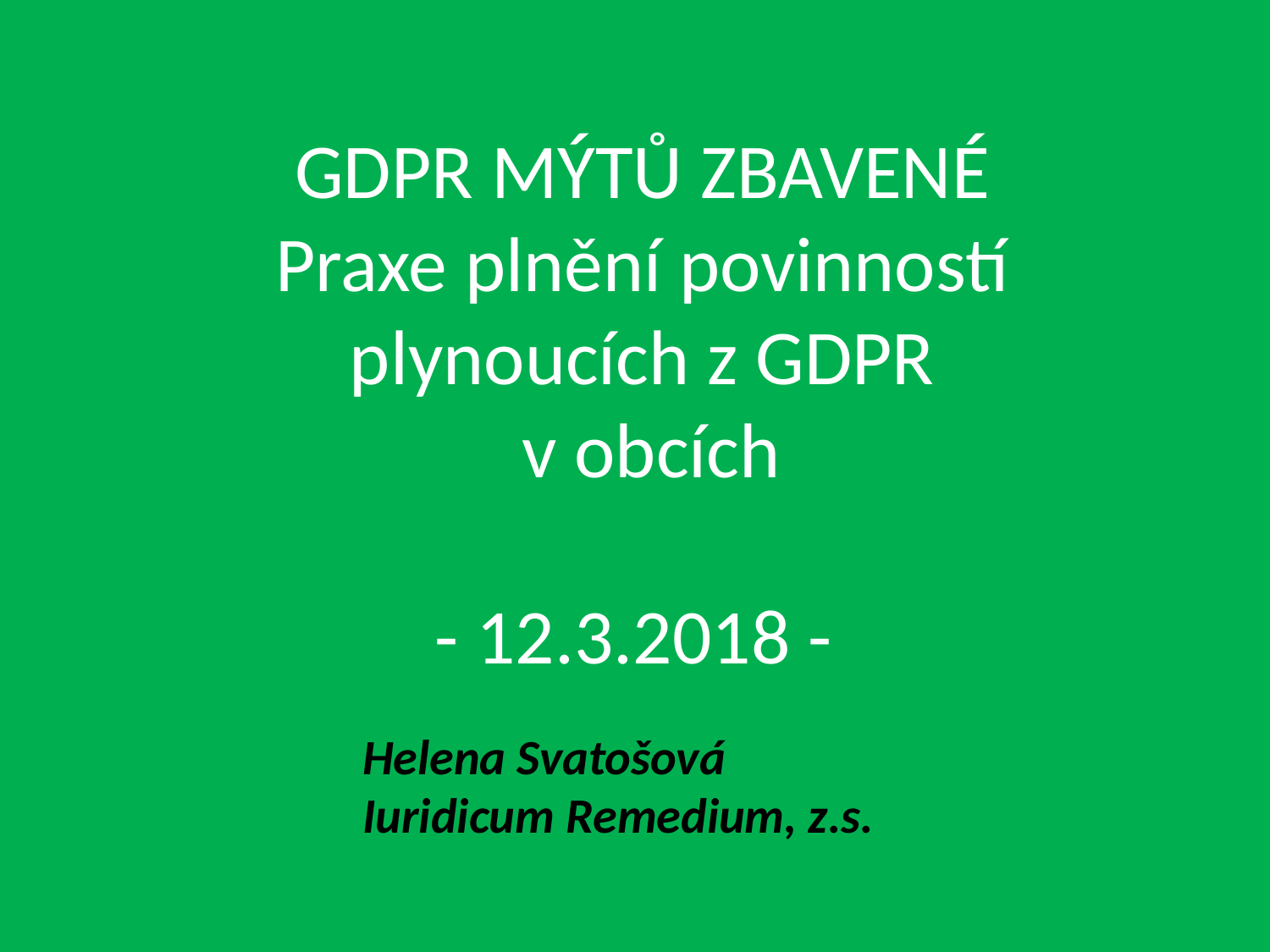

GDPR MÝTŮ ZBAVENÉ
Praxe plnění povinností plynoucích z GDPR
 v obcích

- 12.3.2018 -
Helena Svatošová
Iuridicum Remedium, z.s.